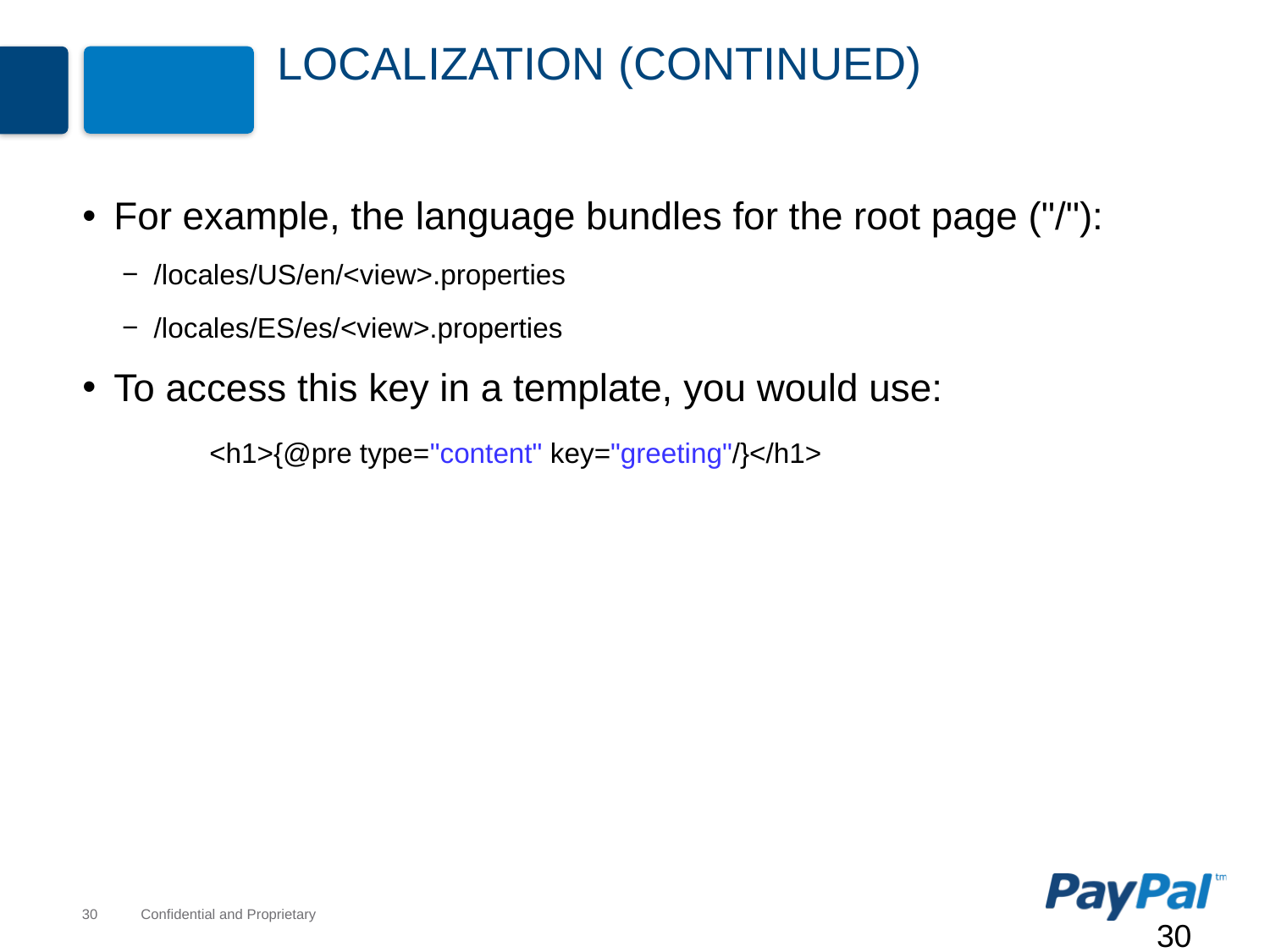

# Localization (continued)
For example, the language bundles for the root page ("/"):
/locales/US/en/<view>.properties
/locales/ES/es/<view>.properties
To access this key in a template, you would use:
	<h1>{@pre type="content" key="greeting"/}</h1>
30